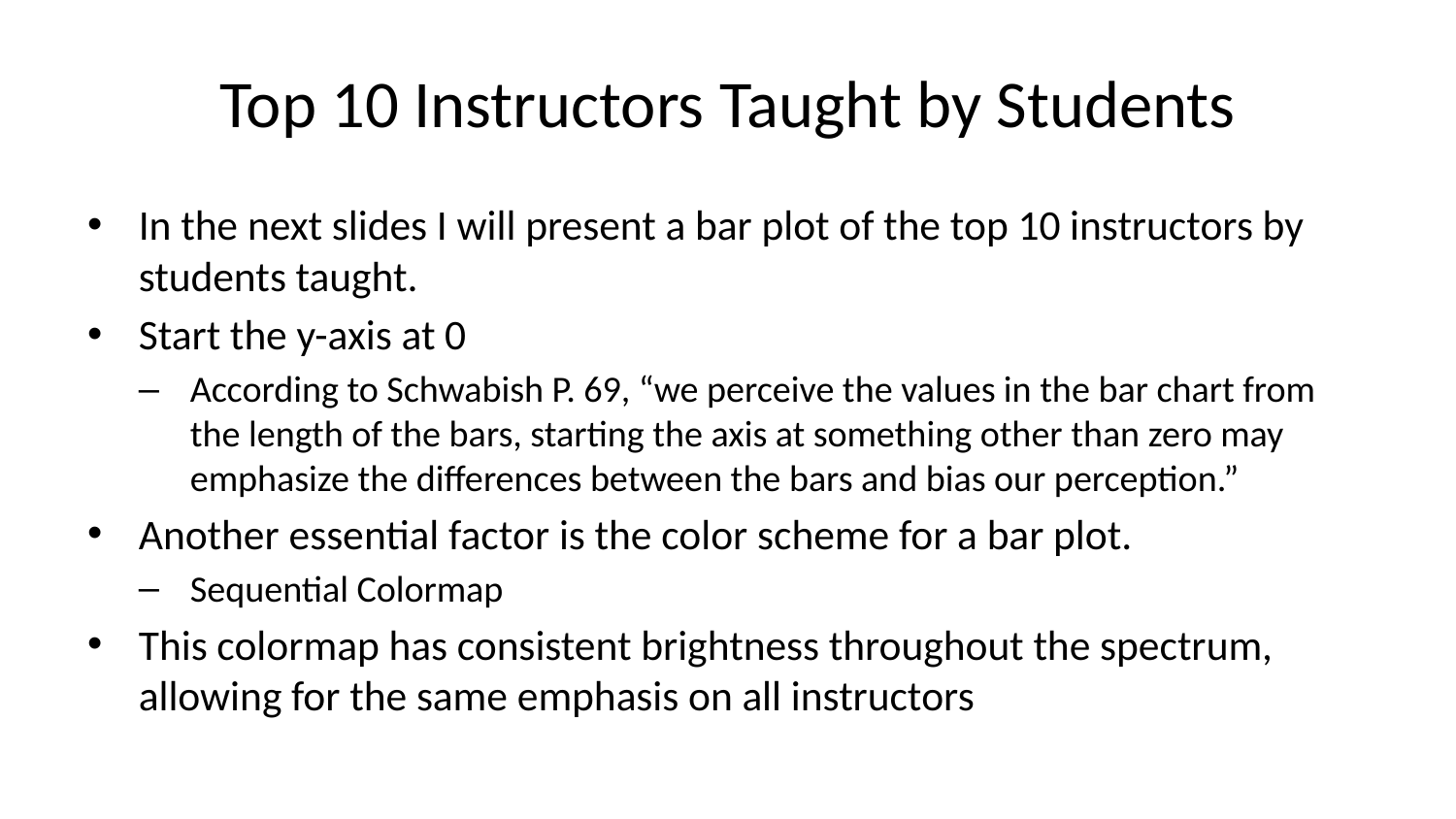

# Top 10 Instructors Taught by Students
In the next slides I will present a bar plot of the top 10 instructors by students taught.
Start the y-axis at 0
According to Schwabish P. 69, “we perceive the values in the bar chart from the length of the bars, starting the axis at something other than zero may emphasize the differences between the bars and bias our perception.”
Another essential factor is the color scheme for a bar plot.
Sequential Colormap
This colormap has consistent brightness throughout the spectrum, allowing for the same emphasis on all instructors